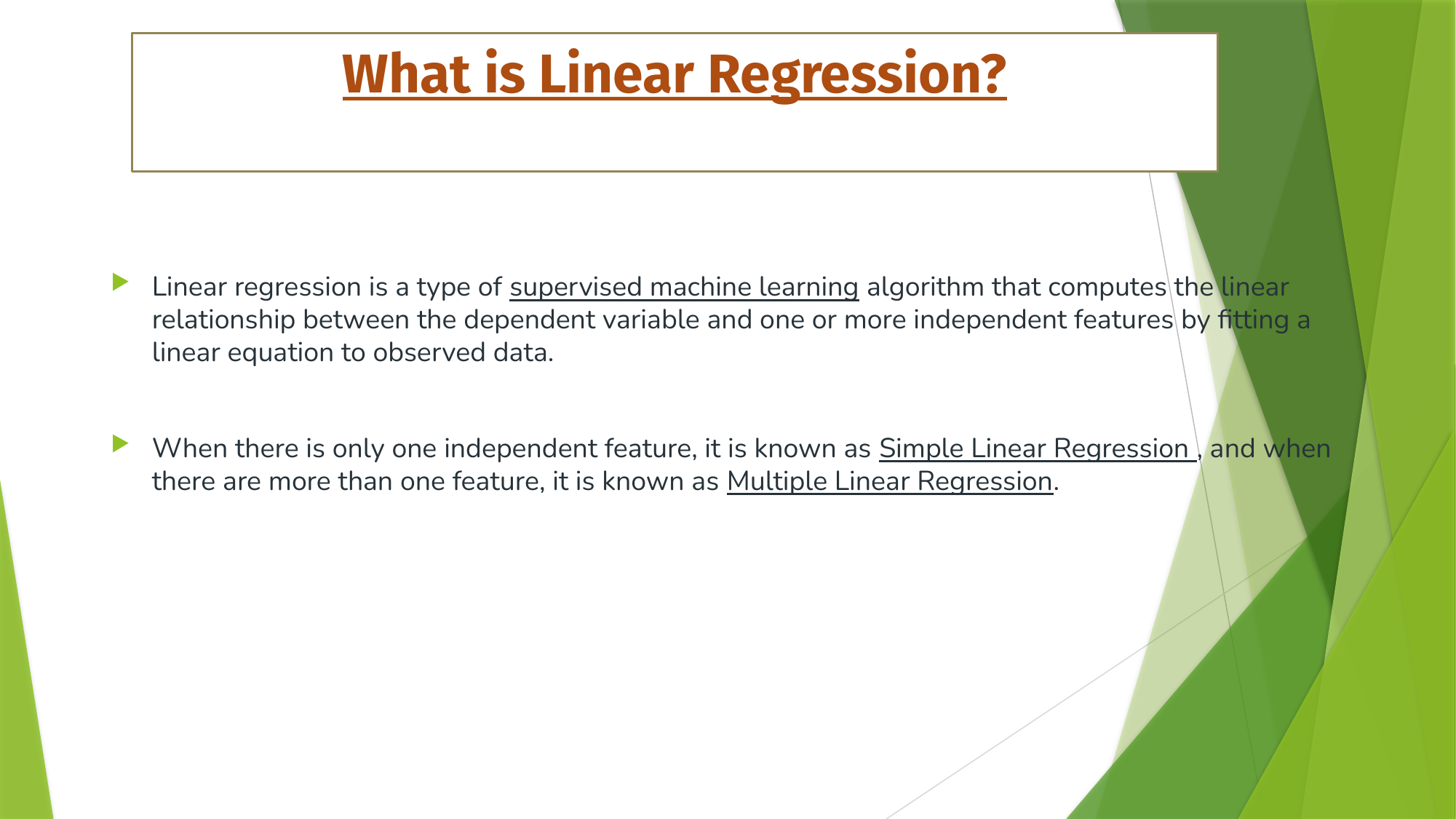

# What is Linear Regression?
Linear regression is a type of supervised machine learning algorithm that computes the linear relationship between the dependent variable and one or more independent features by fitting a linear equation to observed data.

When there is only one independent feature, it is known as Simple Linear Regression , and when there are more than one feature, it is known as Multiple Linear Regression.